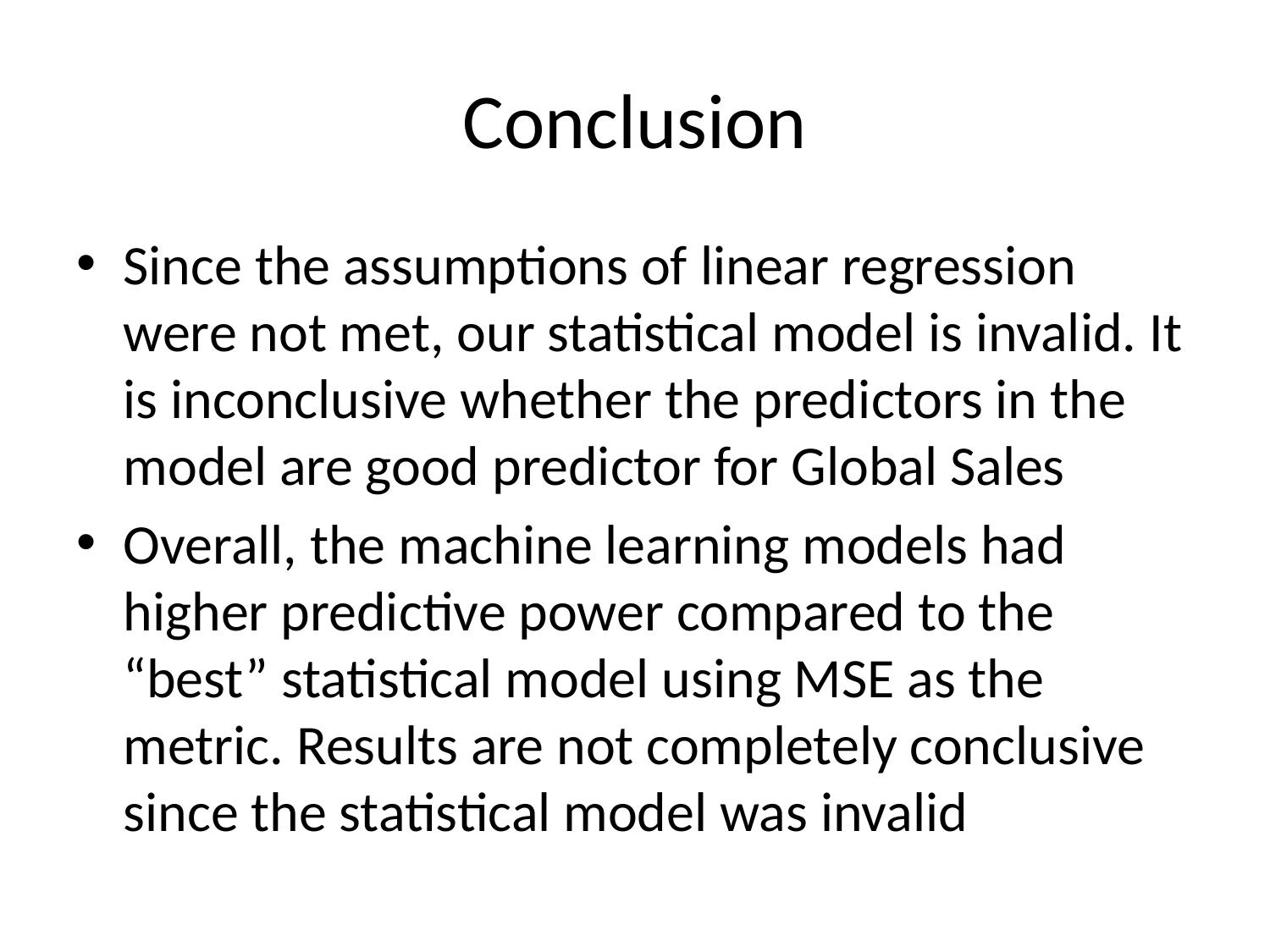

# Conclusion
Since the assumptions of linear regression were not met, our statistical model is invalid. It is inconclusive whether the predictors in the model are good predictor for Global Sales
Overall, the machine learning models had higher predictive power compared to the “best” statistical model using MSE as the metric. Results are not completely conclusive since the statistical model was invalid